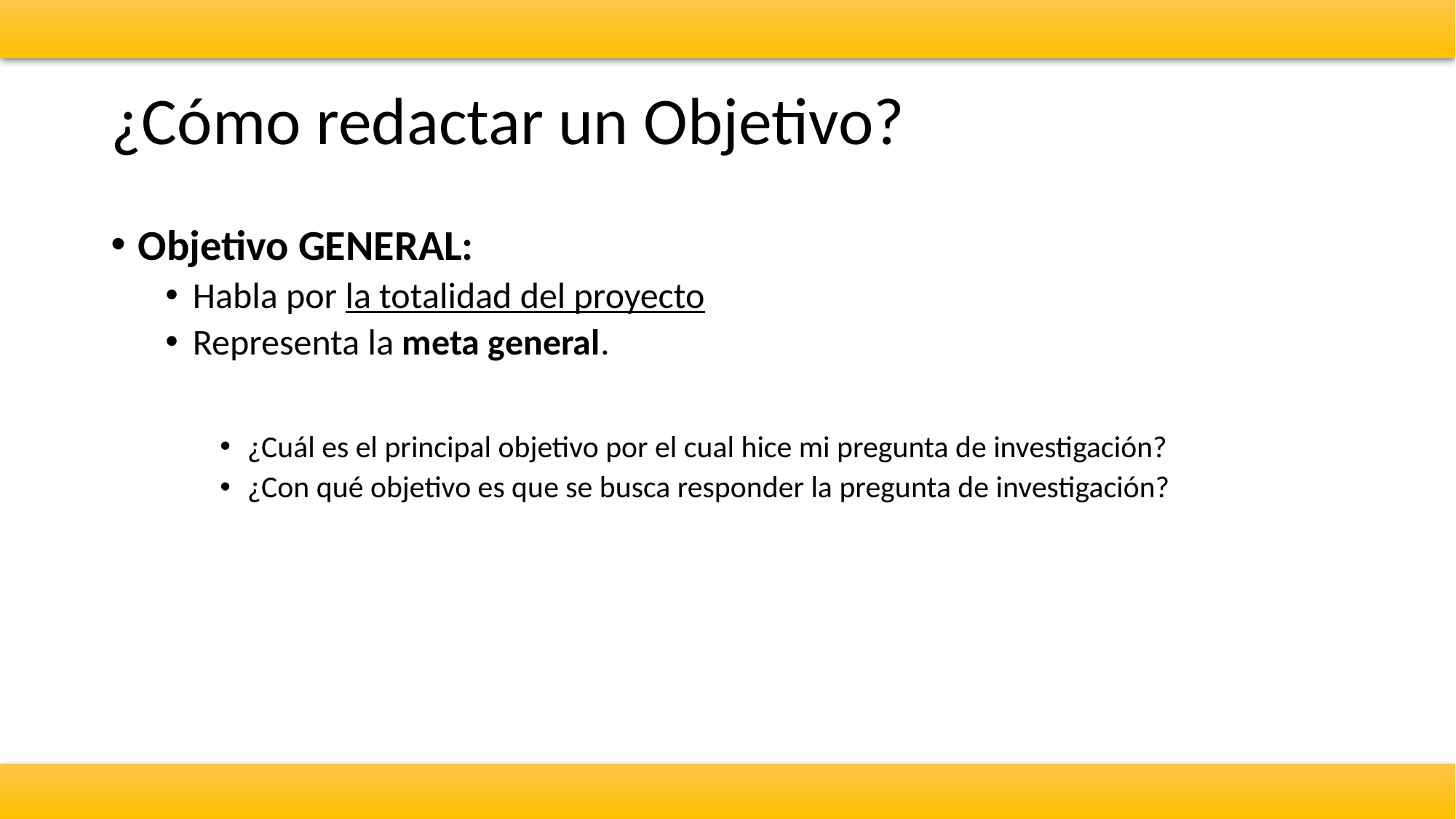

# ¿Cómo redactar un Objetivo?
Objetivo GENERAL:
Habla por la totalidad del proyecto
Representa la meta general.

¿Cuál es el principal objetivo por el cual hice mi pregunta de investigación?
¿Con qué objetivo es que se busca responder la pregunta de investigación?